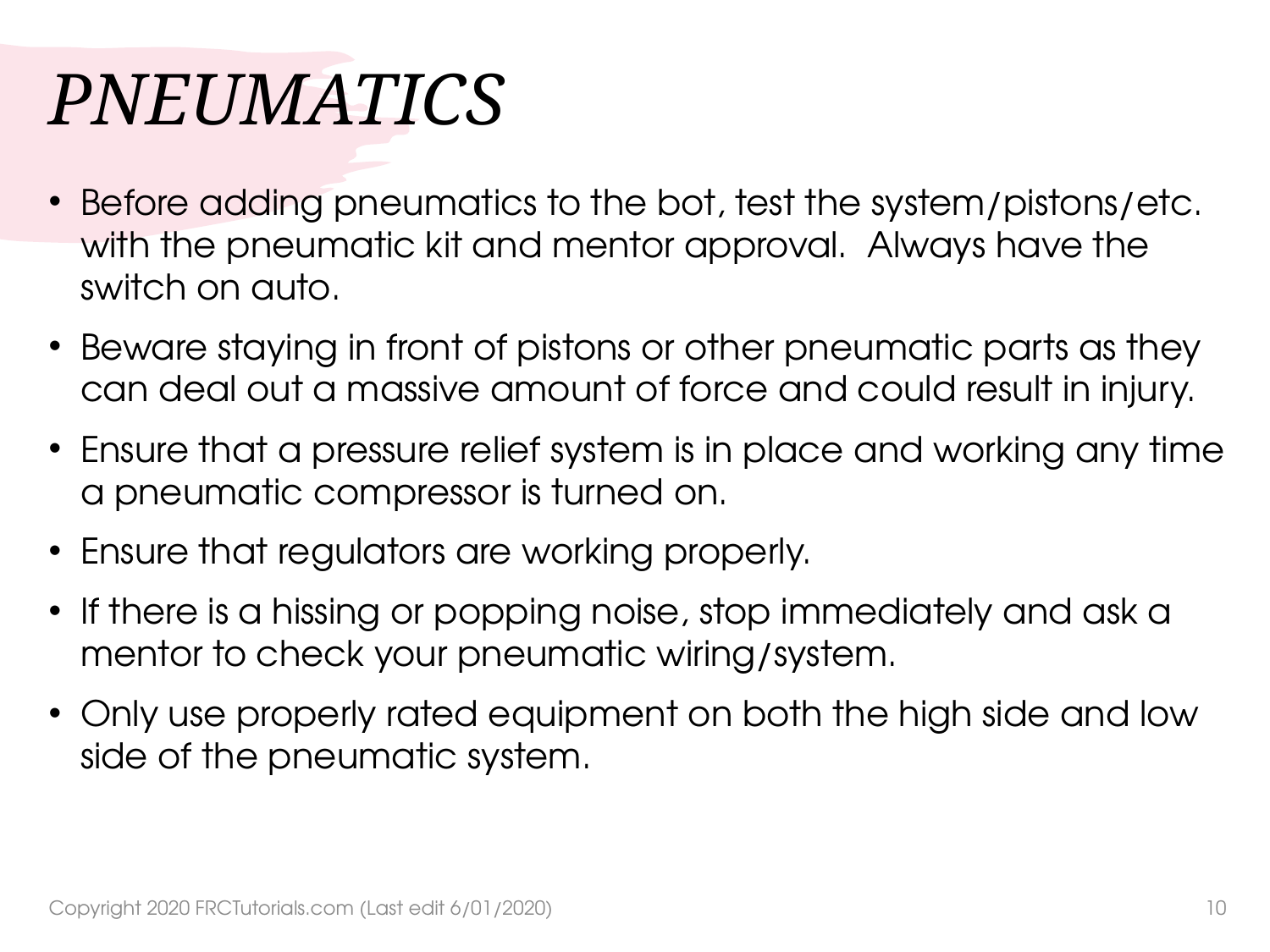

# PNEUMATICS
Before adding pneumatics to the bot, test the system/pistons/etc. with the pneumatic kit and mentor approval.  Always have the switch on auto.
Beware staying in front of pistons or other pneumatic parts as they can deal out a massive amount of force and could result in injury.
Ensure that a pressure relief system is in place and working any time a pneumatic compressor is turned on.
Ensure that regulators are working properly.
If there is a hissing or popping noise, stop immediately and ask a mentor to check your pneumatic wiring/system.
Only use properly rated equipment on both the high side and low side of the pneumatic system.
Copyright 2020 FRCTutorials.com (Last edit 6/01/2020)
10